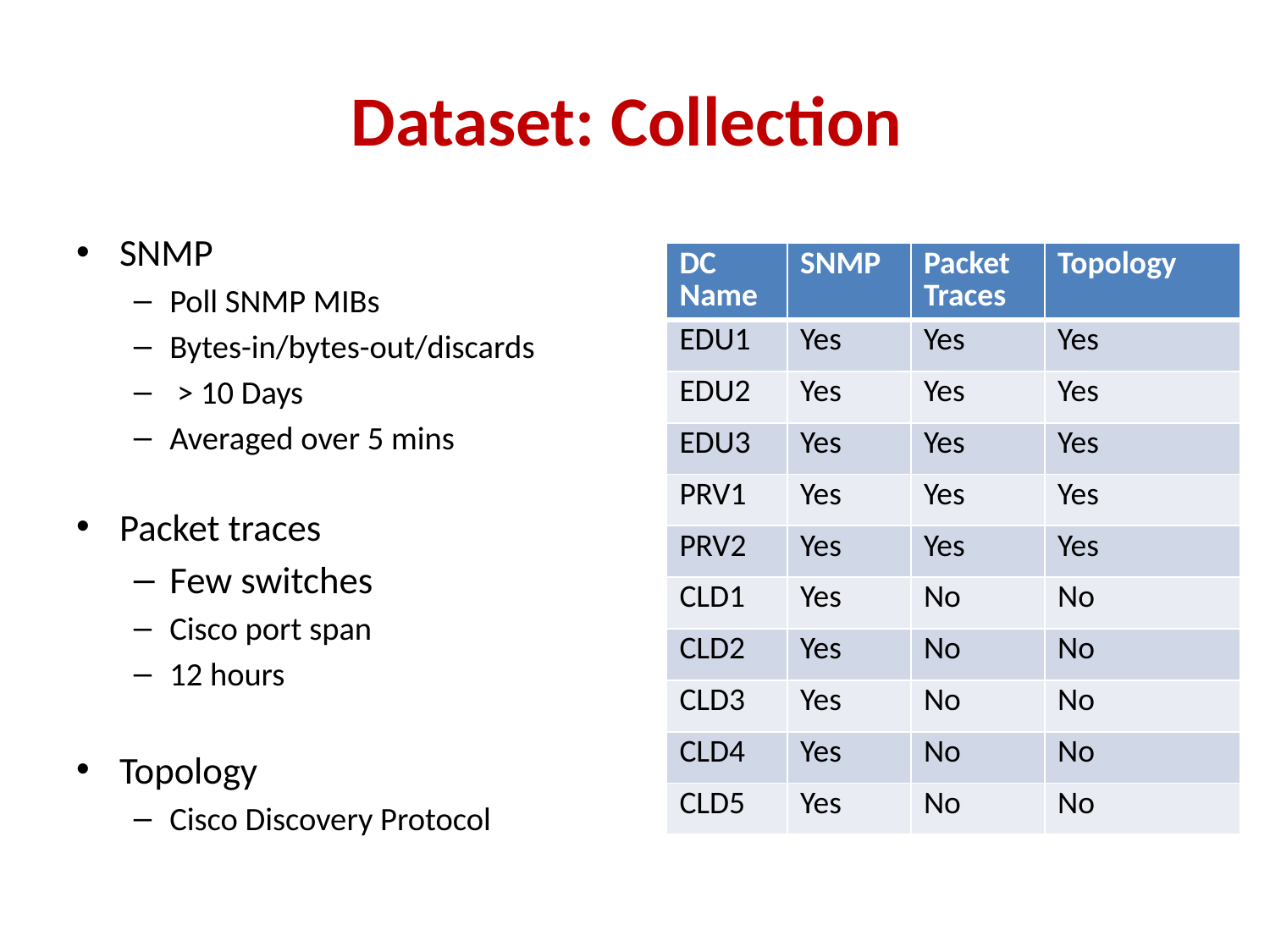

# Dataset: Collection
SNMP
Poll SNMP MIBs
Bytes-in/bytes-out/discards
 > 10 Days
Averaged over 5 mins
Packet traces
Few switches
Cisco port span
12 hours

Topology
Cisco Discovery Protocol
| DC Name | SNMP | Packet Traces | Topology |
| --- | --- | --- | --- |
| EDU1 | Yes | Yes | Yes |
| EDU2 | Yes | Yes | Yes |
| EDU3 | Yes | Yes | Yes |
| PRV1 | Yes | Yes | Yes |
| PRV2 | Yes | Yes | Yes |
| CLD1 | Yes | No | No |
| CLD2 | Yes | No | No |
| CLD3 | Yes | No | No |
| CLD4 | Yes | No | No |
| CLD5 | Yes | No | No |